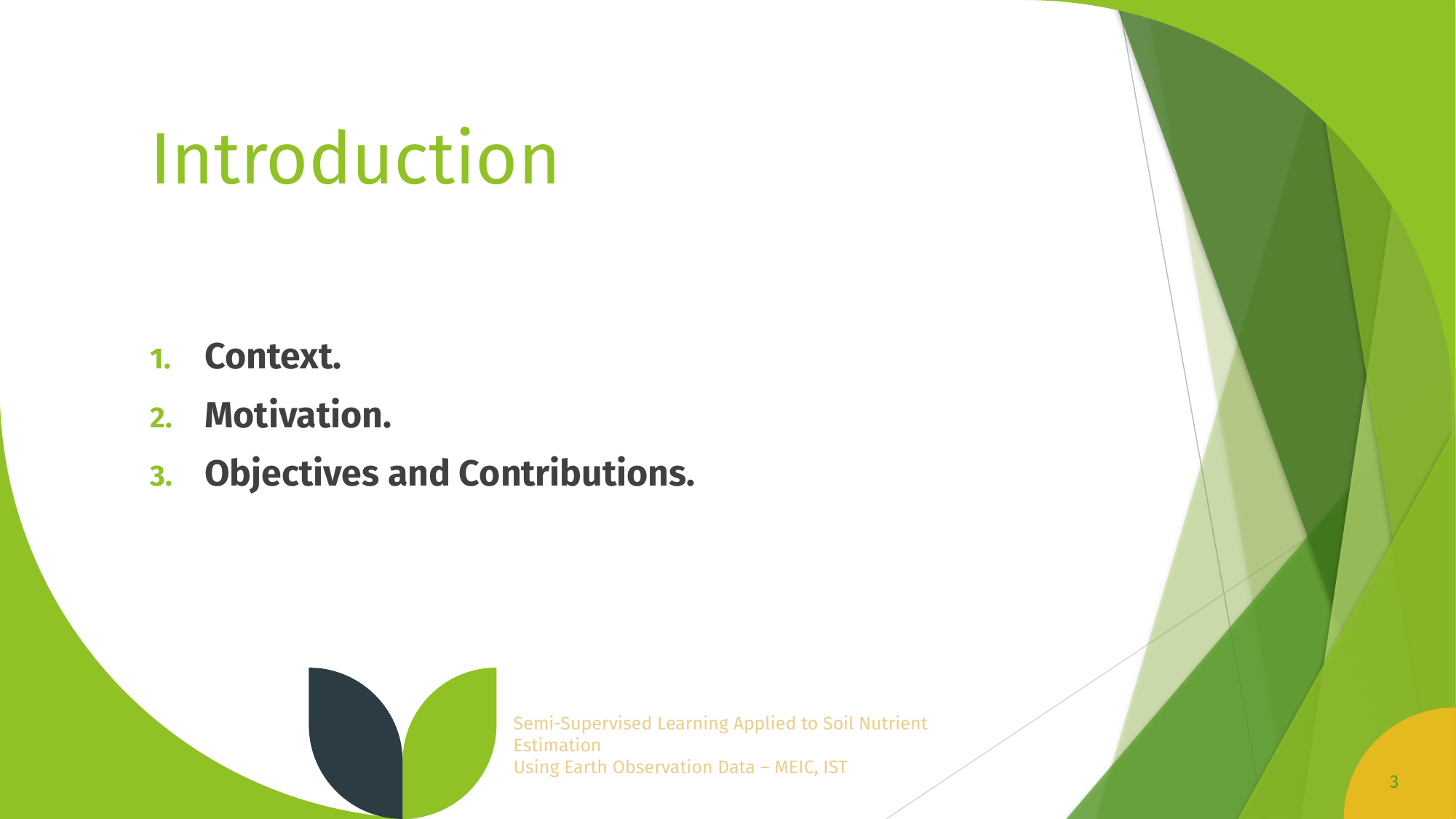

# Introduction
Context.
Motivation.
Objectives and Contributions.

Semi-Supervised Learning Applied to Soil Nutrient Estimation
Using Earth Observation Data – MEIC, IST
3